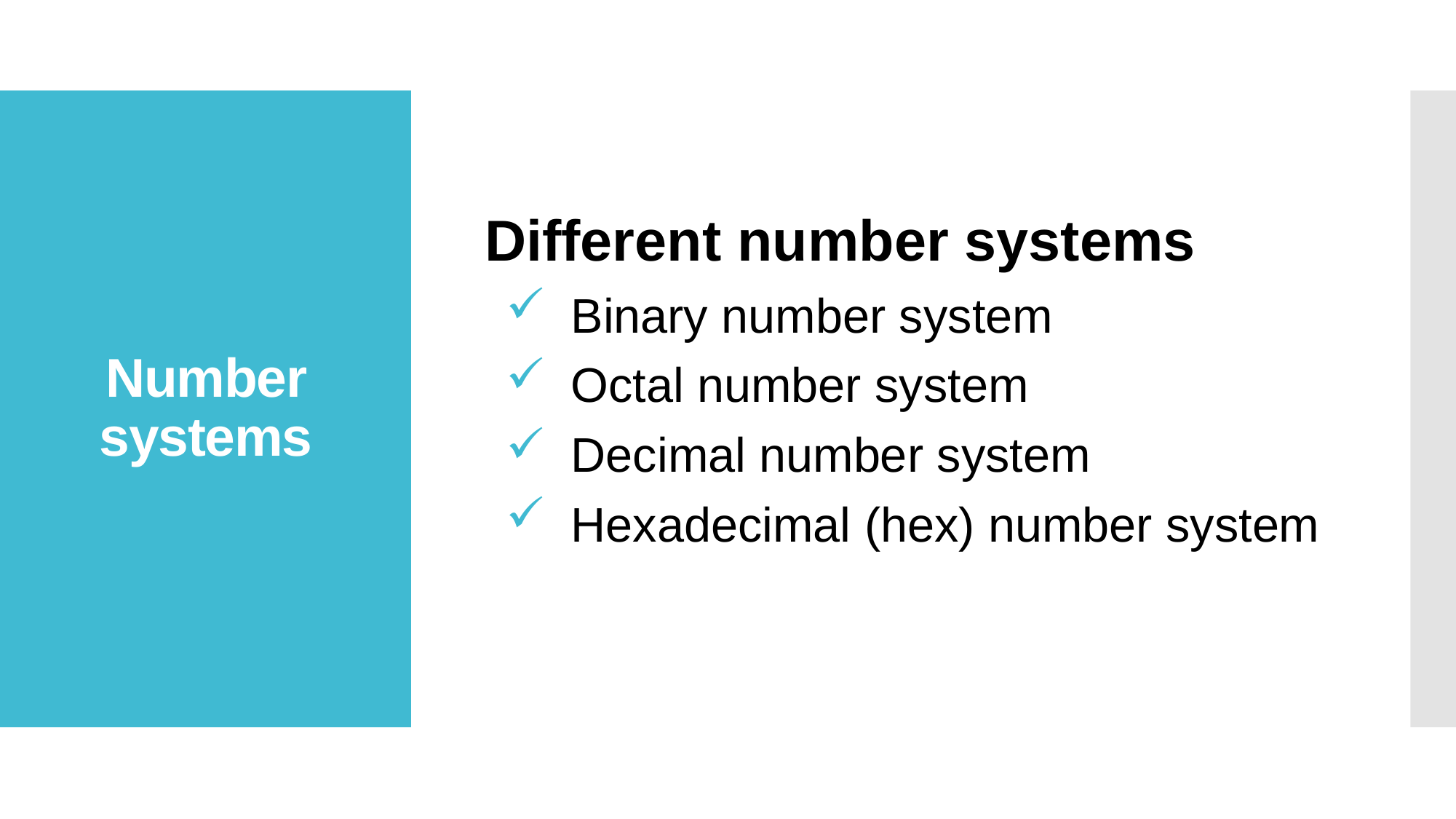

Different number systems
Binary number system
Octal number system
Decimal number system
Hexadecimal (hex) number system

# Number systems